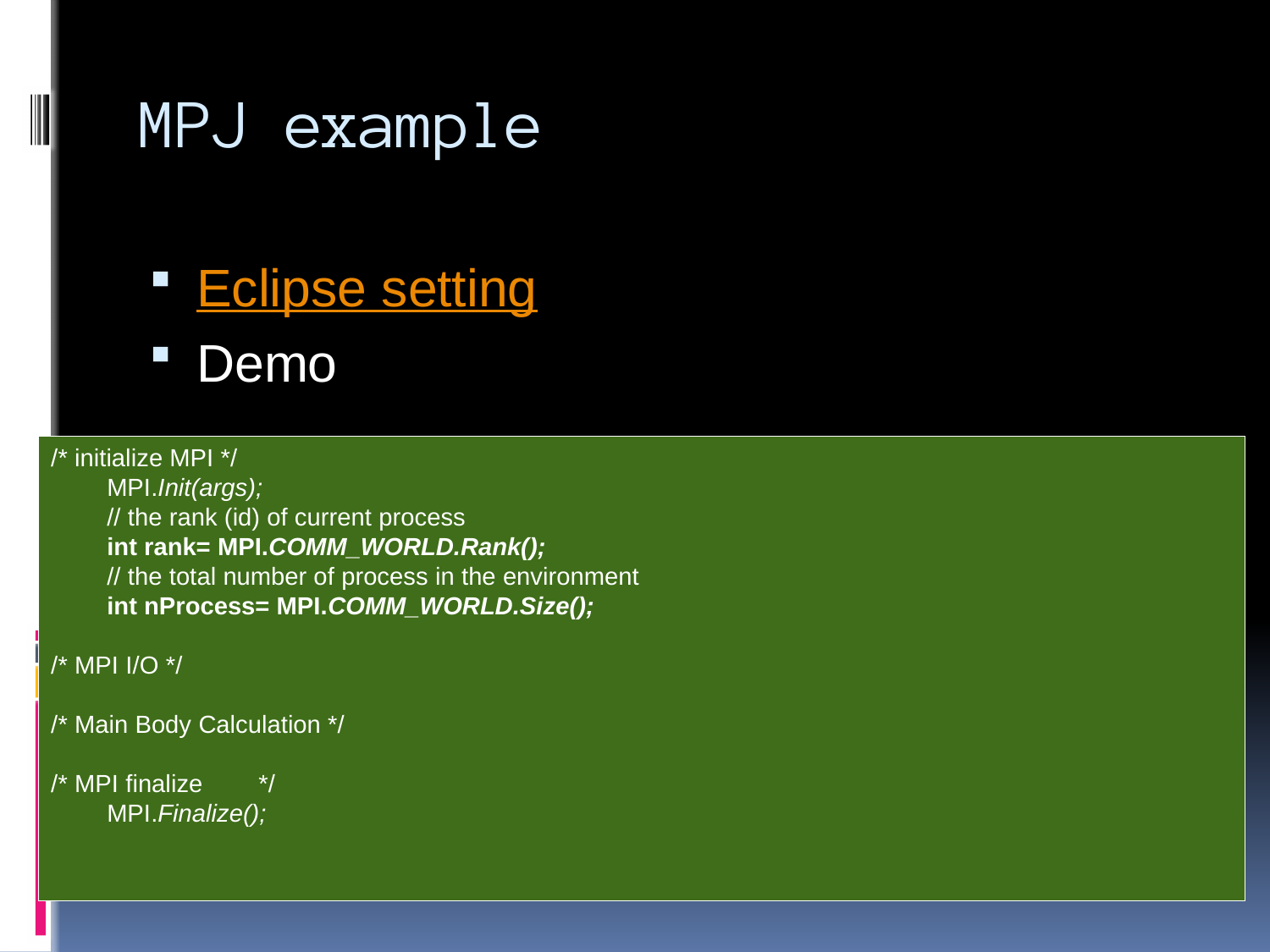

# MPJ example
Eclipse setting
Demo
/* initialize MPI */
        MPI.Init(args);
        // the rank (id) of current process
        int rank= MPI.COMM_WORLD.Rank();
        // the total number of process in the environment
        int nProcess= MPI.COMM_WORLD.Size();

/* MPI I/O */

/* Main Body Calculation */

/* MPI finalize        */
        MPI.Finalize();